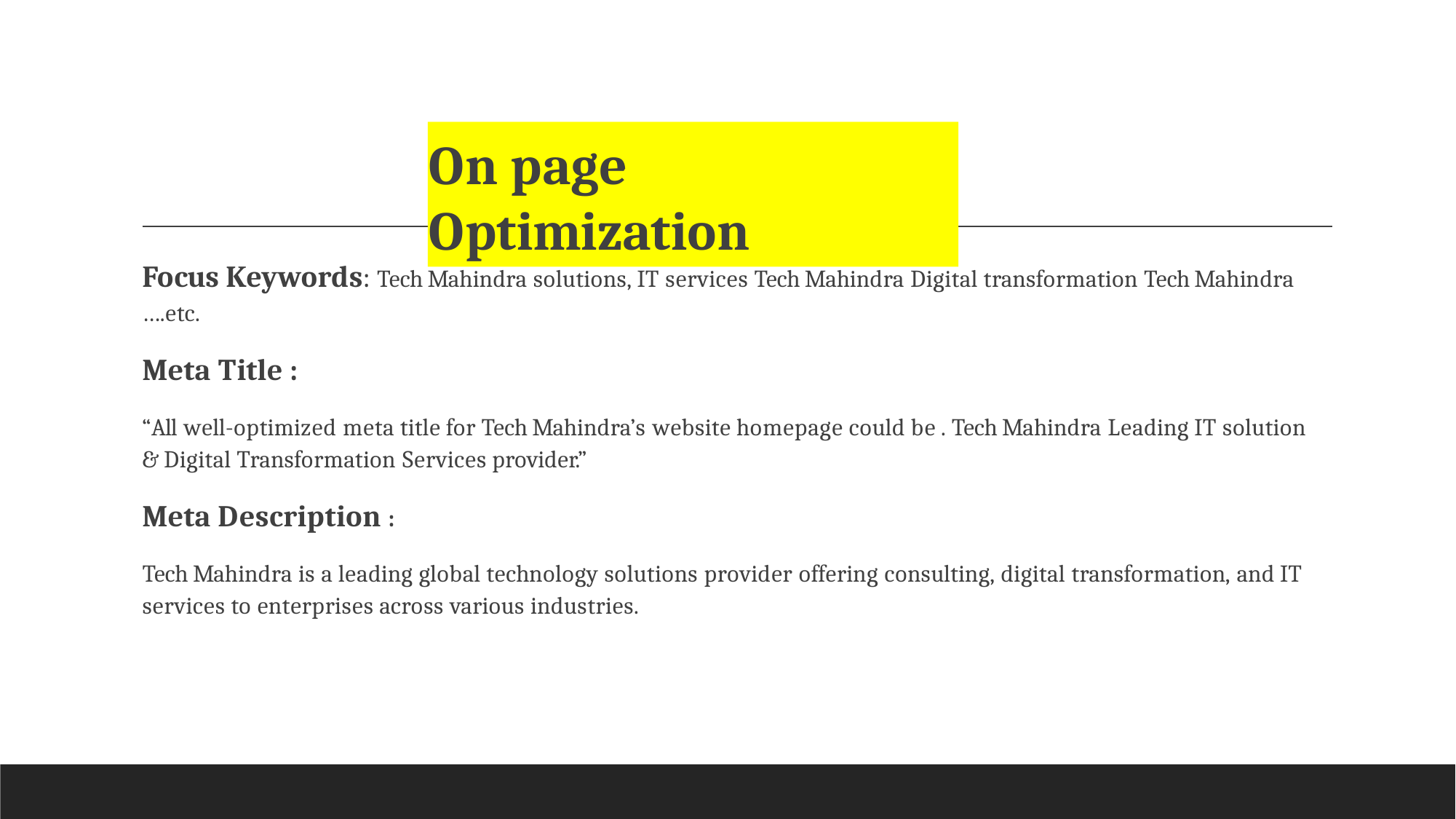

# On page Optimization
Focus Keywords: Tech Mahindra solutions, IT services Tech Mahindra Digital transformation Tech Mahindra
….etc.
Meta Title :
“All well-optimized meta title for Tech Mahindra’s website homepage could be . Tech Mahindra Leading IT solution  & Digital Transformation Services provider.”
Meta Description :
Tech Mahindra is a leading global technology solutions provider offering consulting, digital transformation, and IT  services to enterprises across various industries.